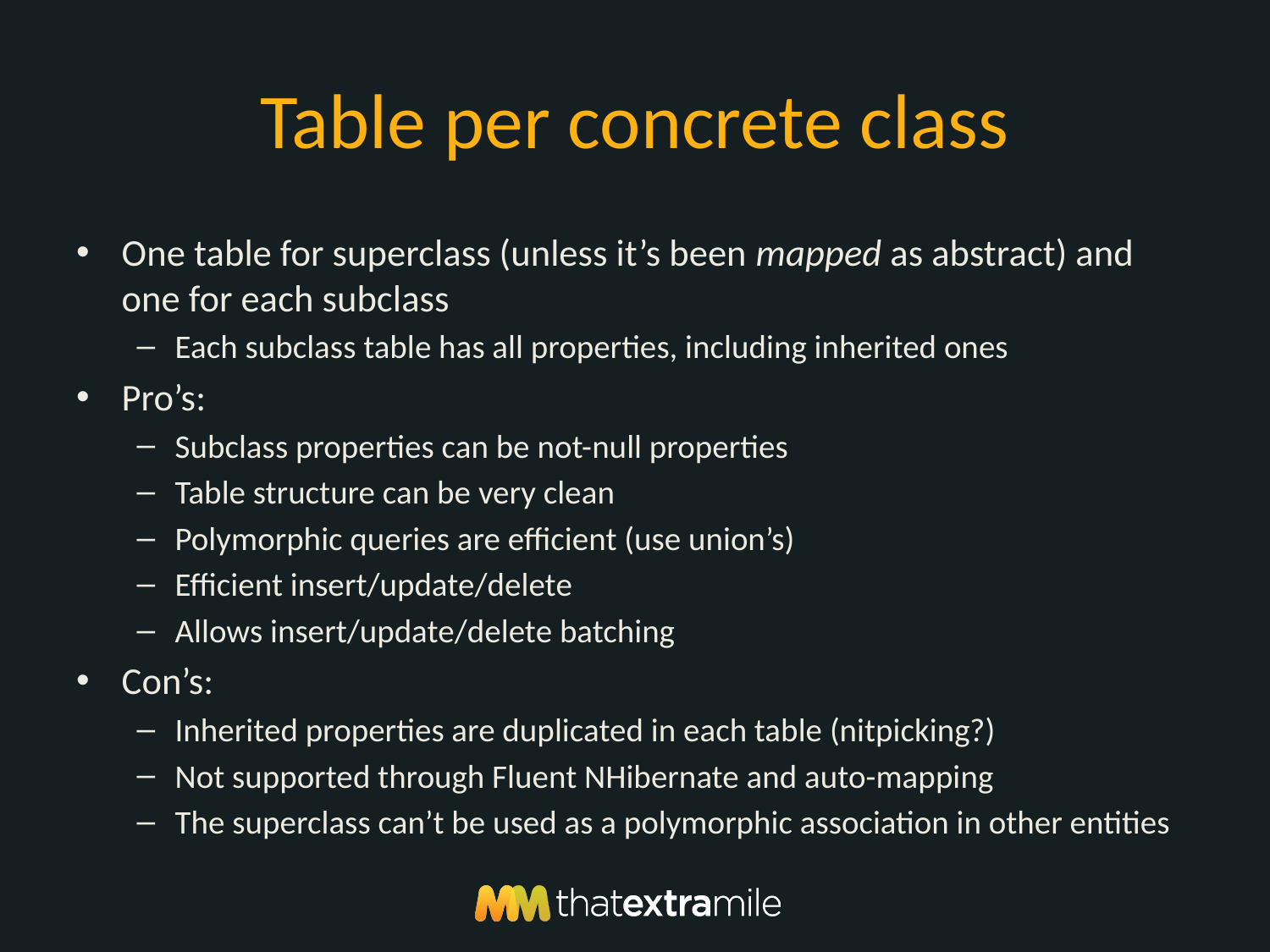

# Table per concrete class
One table for superclass (unless it’s been mapped as abstract) and one for each subclass
Each subclass table has all properties, including inherited ones
Pro’s:
Subclass properties can be not-null properties
Table structure can be very clean
Polymorphic queries are efficient (use union’s)
Efficient insert/update/delete
Allows insert/update/delete batching
Con’s:
Inherited properties are duplicated in each table (nitpicking?)
Not supported through Fluent NHibernate and auto-mapping
The superclass can’t be used as a polymorphic association in other entities